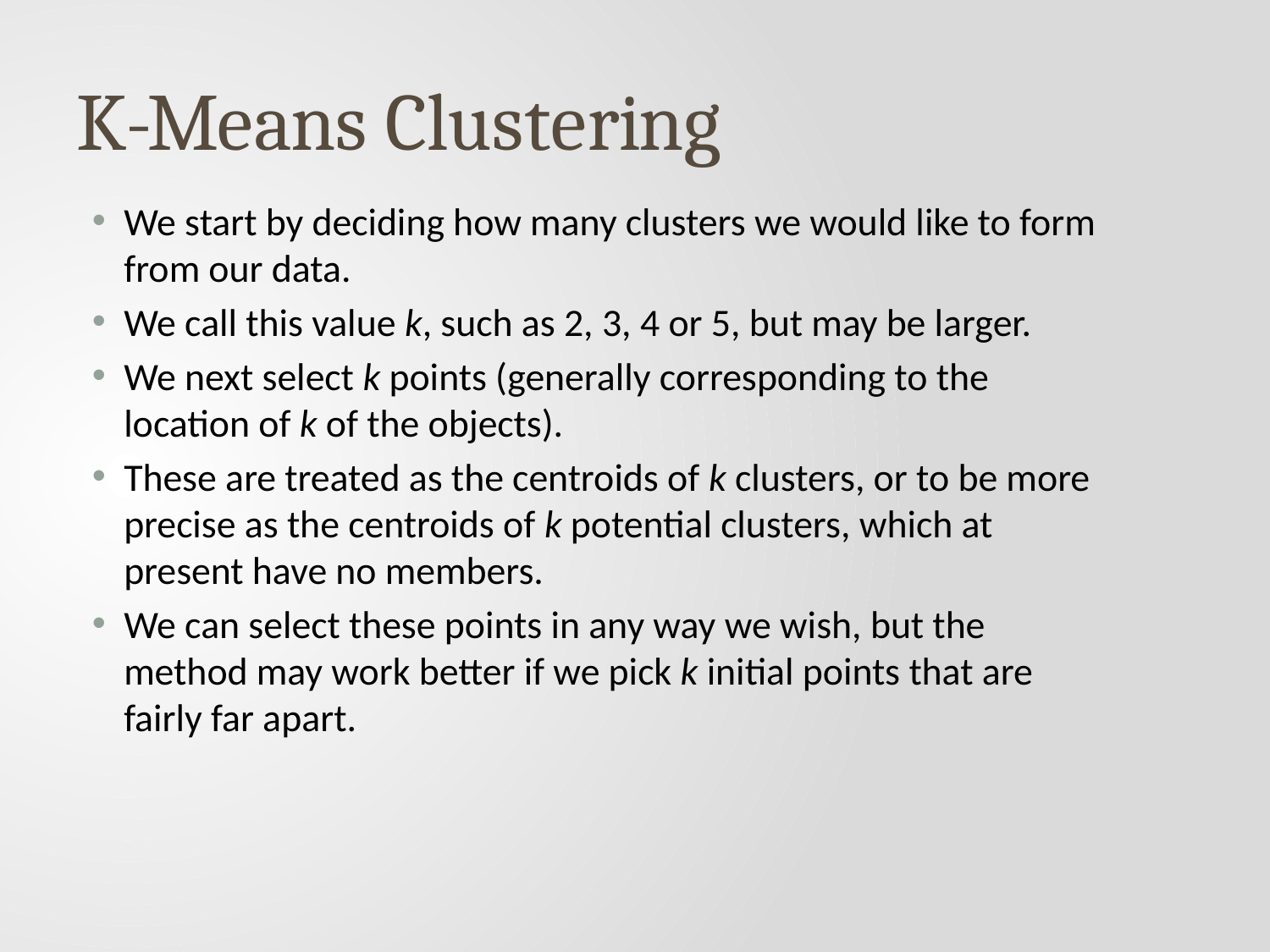

# K-Means Clustering
We start by deciding how many clusters we would like to form from our data.
We call this value k, such as 2, 3, 4 or 5, but may be larger.
We next select k points (generally corresponding to the location of k of the objects).
These are treated as the centroids of k clusters, or to be more precise as the centroids of k potential clusters, which at present have no members.
We can select these points in any way we wish, but the method may work better if we pick k initial points that are fairly far apart.